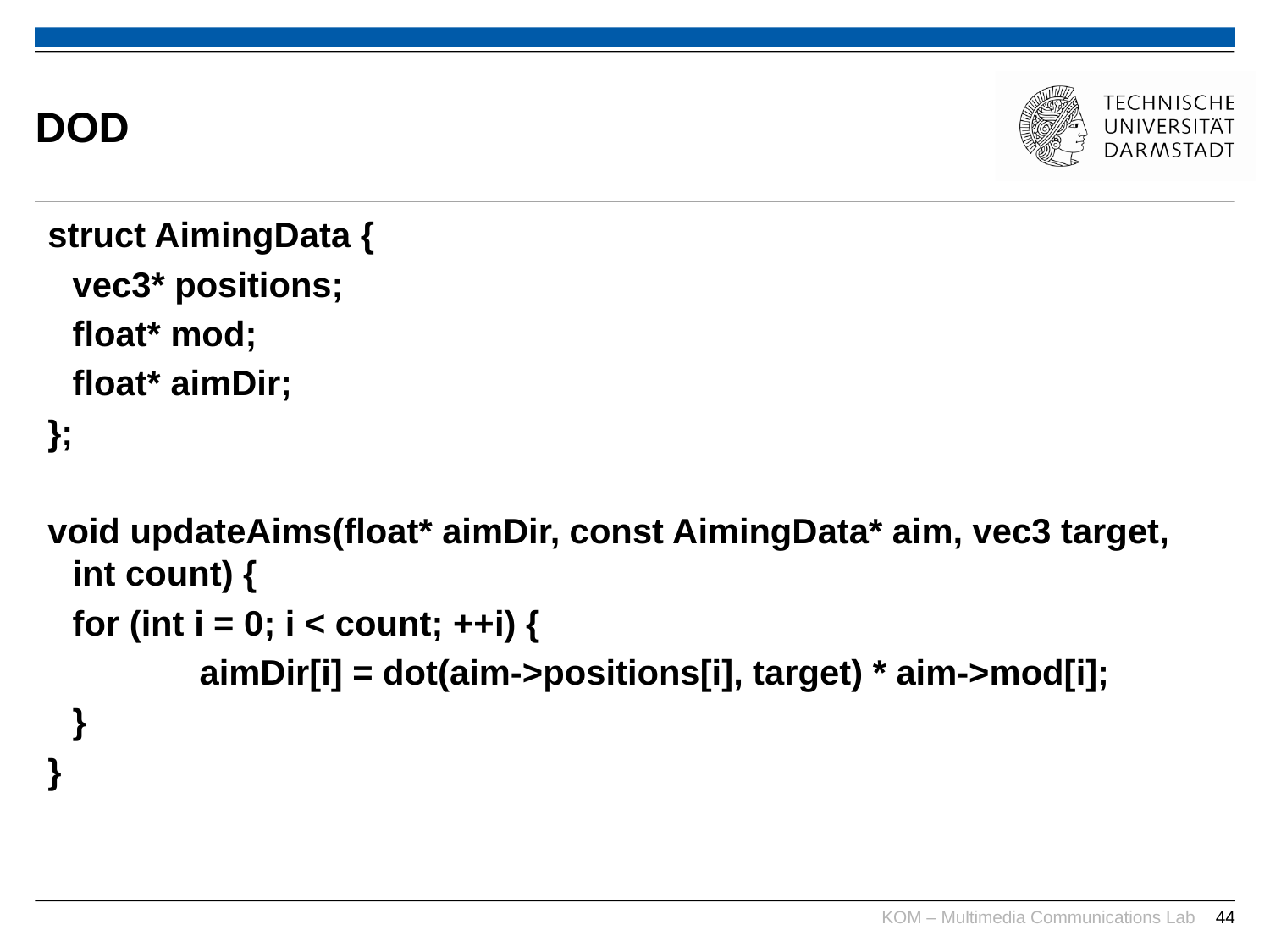

# DOD
struct AimingData {
	vec3* positions;
	float* mod;
	float* aimDir;
};

void updateAims(float* aimDir, const AimingData* aim, vec3 target, int count) {
	for (int i = 0; i < count; ++i) {
		aimDir[i] = dot(aim->positions[i], target) * aim->mod[i];
	}
}